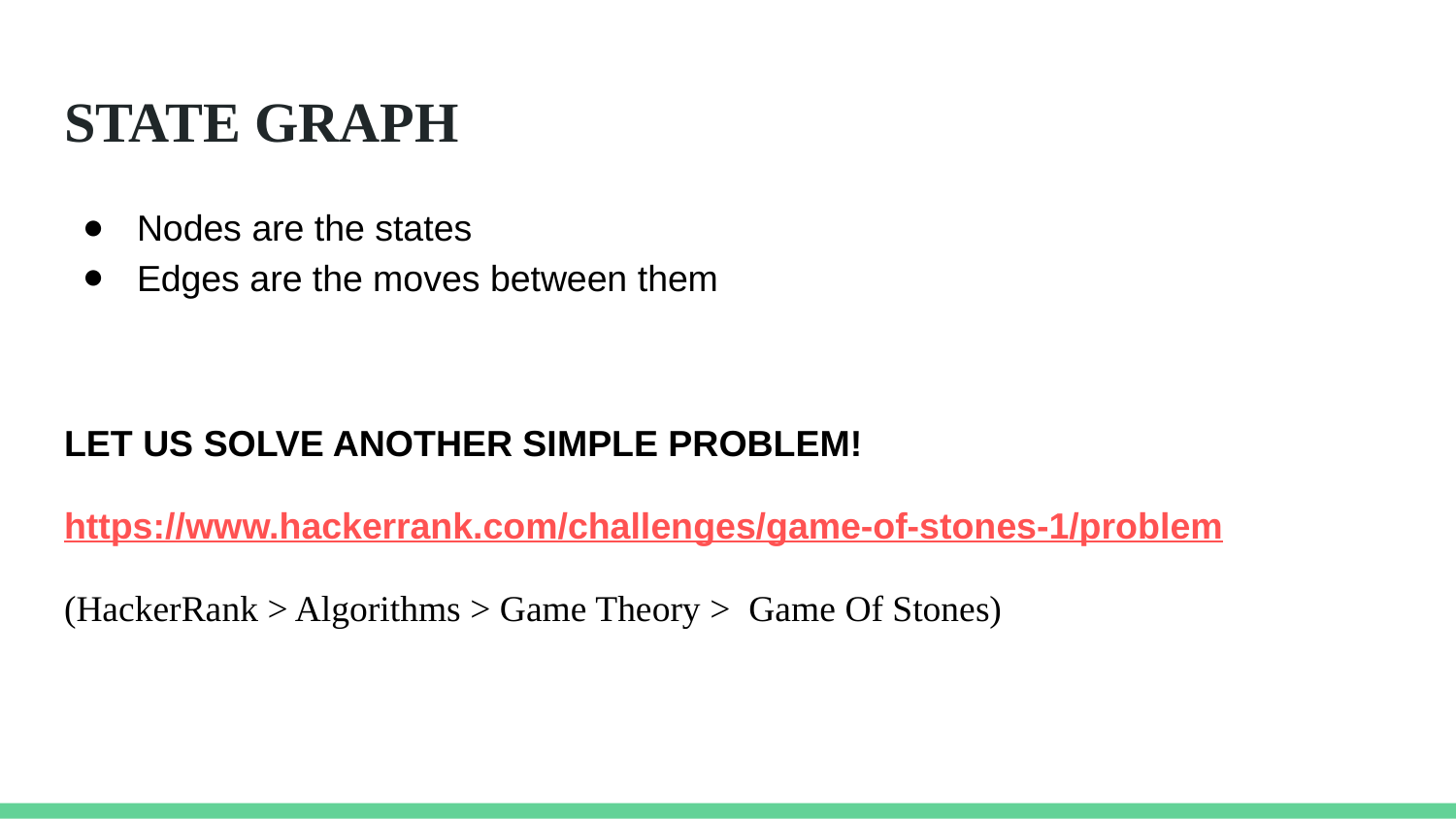

# STATE GRAPH
Nodes are the states
Edges are the moves between them

LET US SOLVE ANOTHER SIMPLE PROBLEM!
https://www.hackerrank.com/challenges/game-of-stones-1/problem
(HackerRank > Algorithms > Game Theory >  Game Of Stones)